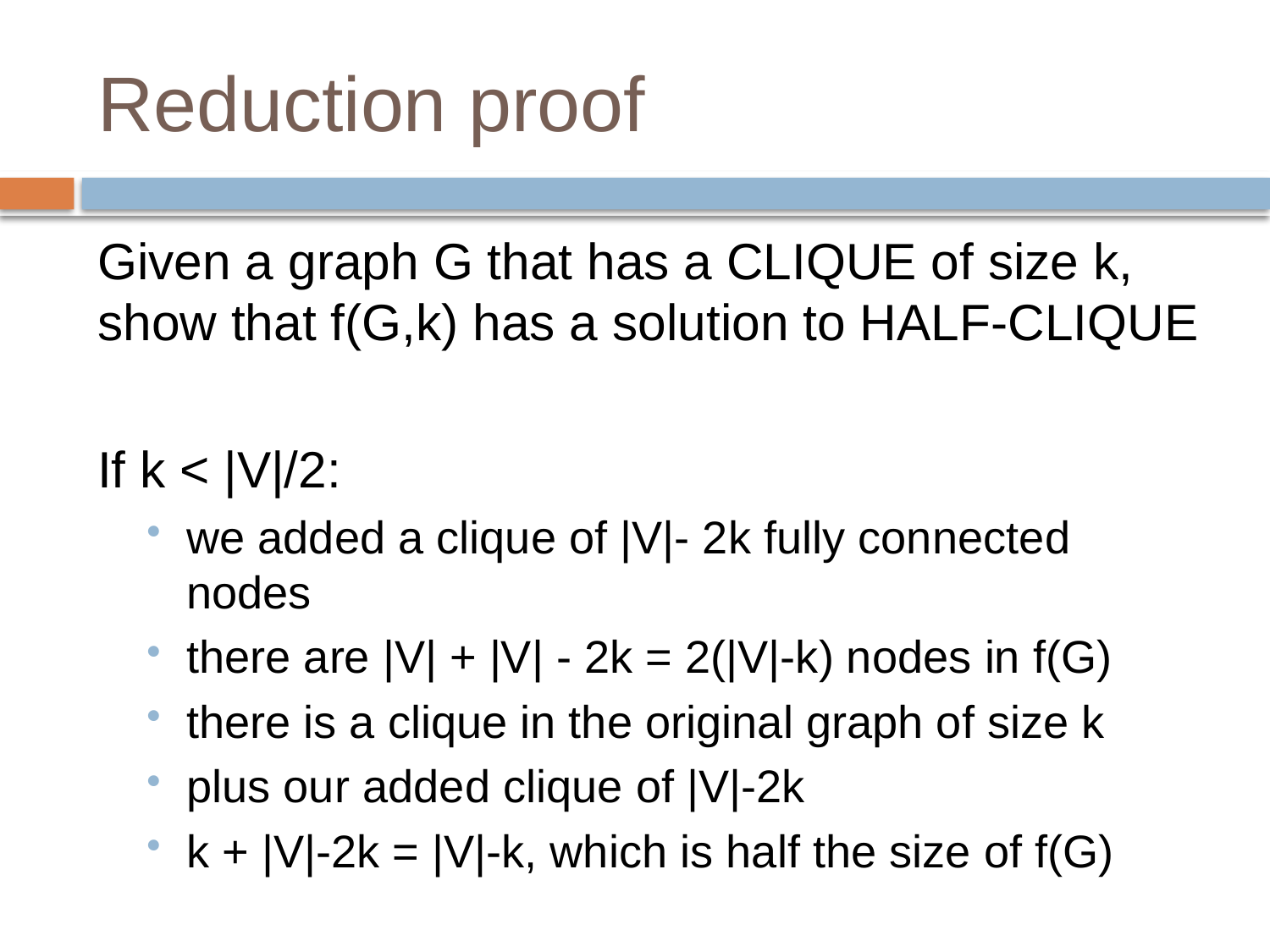

# Reduction proof
Given a graph G that has a CLIQUE of size k, show that f(G,k) has a solution to HALF-CLIQUE

If k < |V|/2:
we added a clique of |V|- 2k fully connected nodes
there are |V| + |V| - 2k = 2(|V|-k) nodes in f(G)
there is a clique in the original graph of size k
plus our added clique of |V|-2k
k + |V|-2k = |V|-k, which is half the size of f(G)